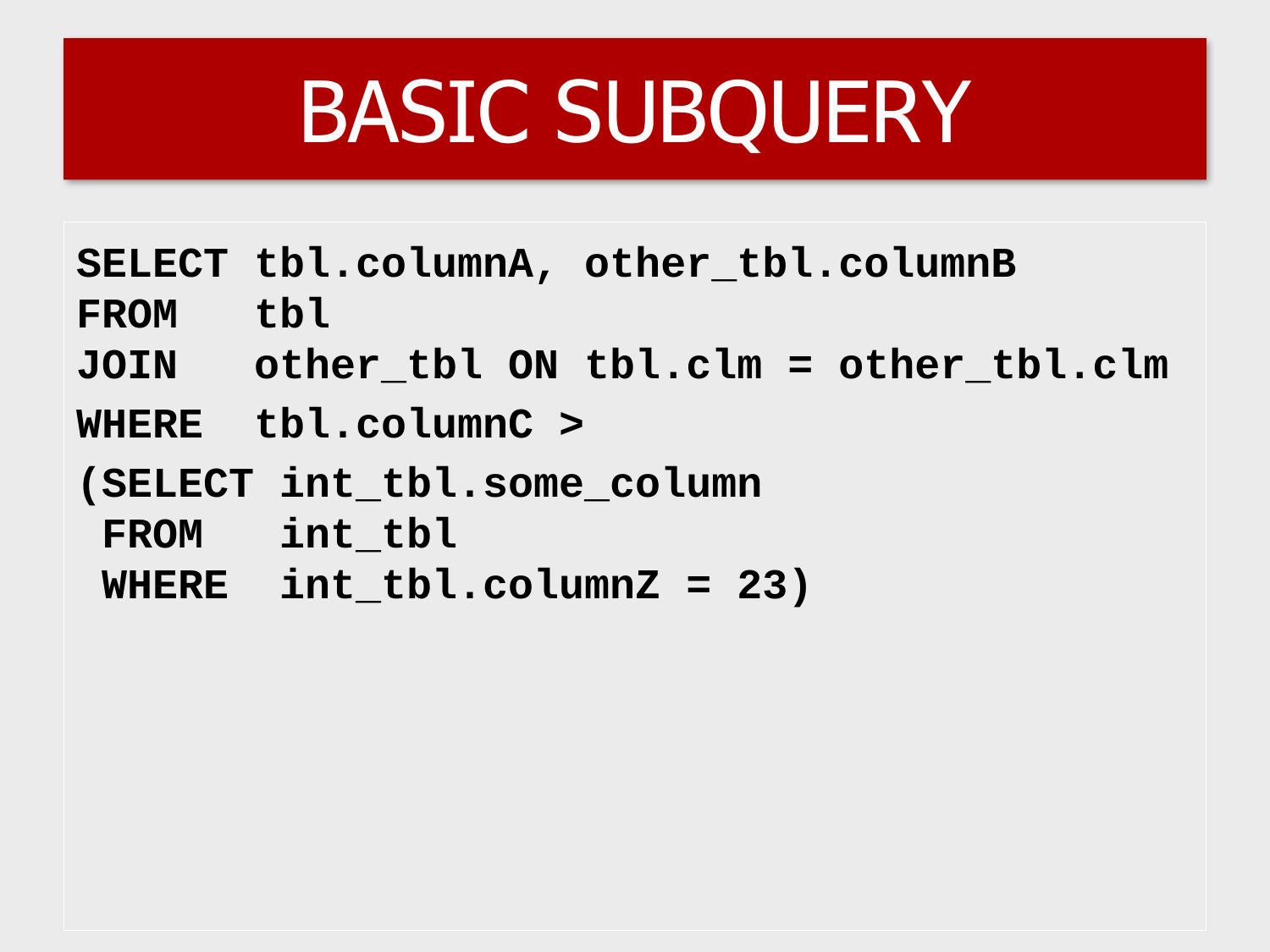

# BASIC SUBQUERY
SELECT tbl.columnA, other_tbl.columnB
FROM   tbl
JOIN   other_tbl ON tbl.clm = other_tbl.clm
WHERE  tbl.columnC >
(SELECT int_tbl.some_column
 FROM   int_tbl
 WHERE  int_tbl.columnZ = 23)